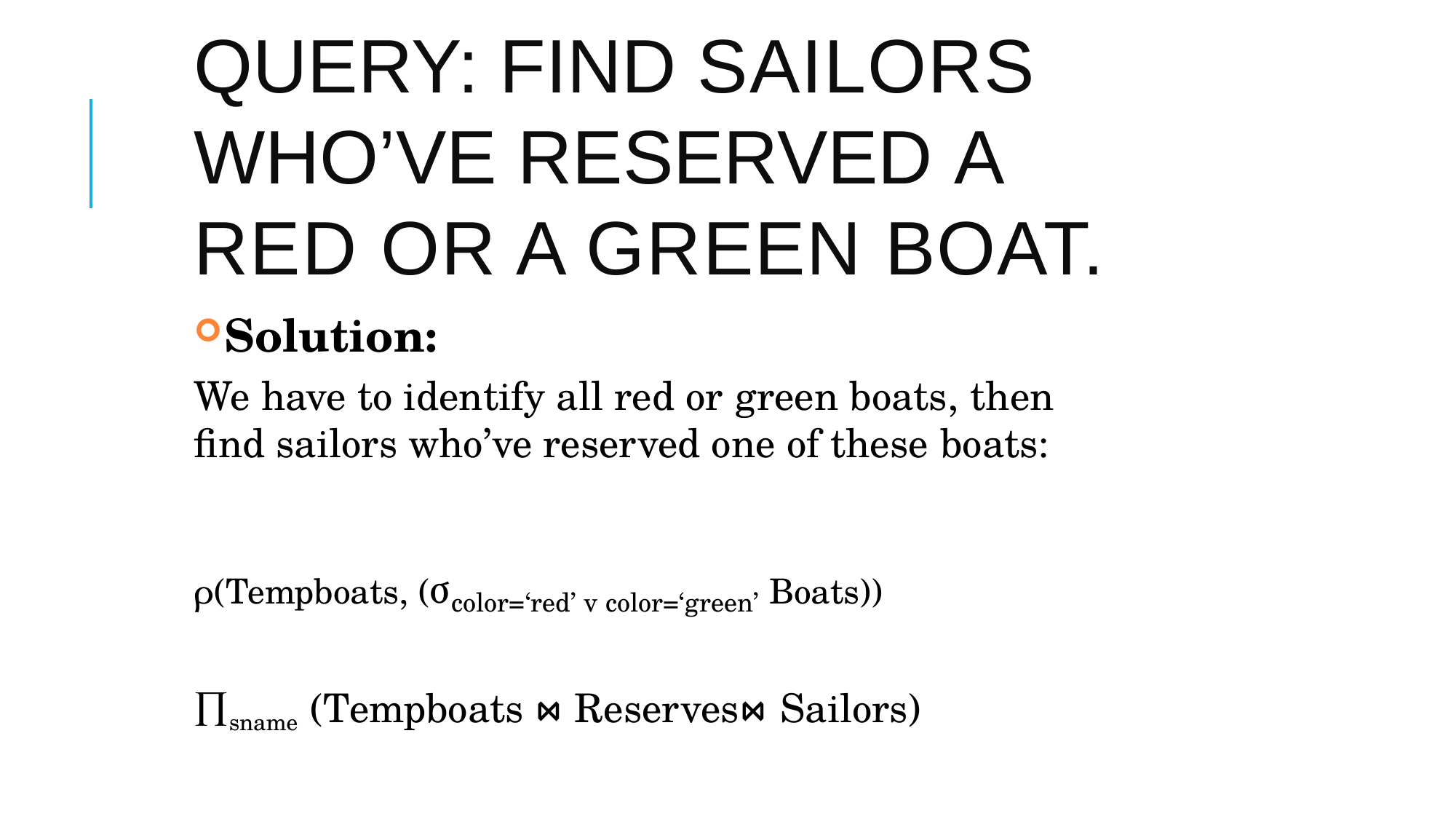

# Query: Find sailors who’ve reserved a
red or a green boat.
Solution:
We have to identify all red or green boats, then
find sailors who’ve reserved one of these boats:

ρ(Tempboats, (σcolor=‘red’ v color=‘green’ Boats))

∏sname  (Tempboats ⋈ Reserves⋈ Sailors)